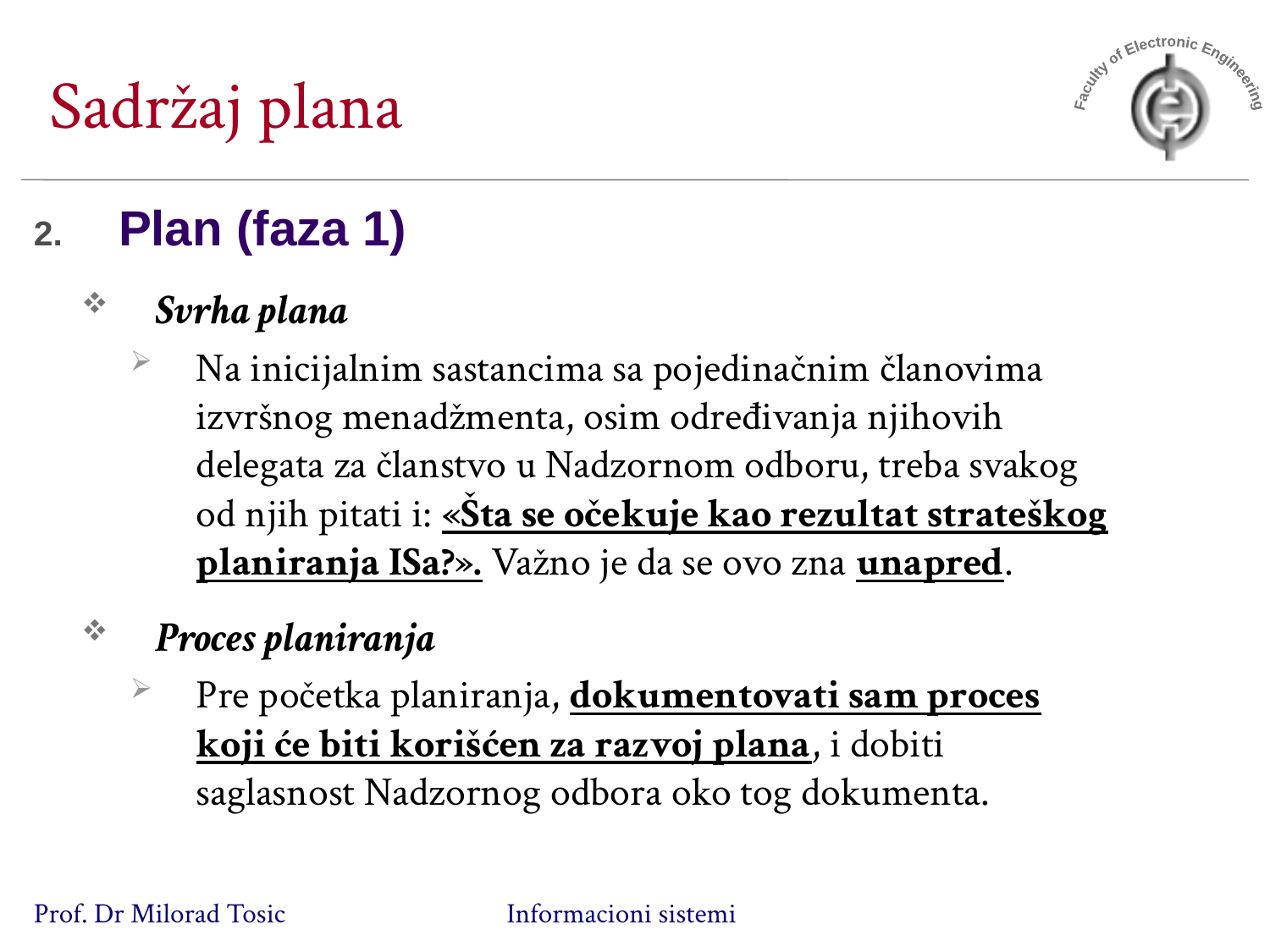

# Sadržaj plana
Plan (faza 1)
Svrha plana
Na inicijalnim sastancima sa pojedinačnim članovima izvršnog menadžmenta, osim određivanja njihovih delegata za članstvo u Nadzornom odboru, treba svakog od njih pitati i: «Šta se očekuje kao rezultat strateškog planiranja ISa?». Važno je da se ovo zna unapred.
Proces planiranja
Pre početka planiranja, dokumentovati sam proces koji će biti korišćen za razvoj plana, i dobiti saglasnost Nadzornog odbora oko tog dokumenta.
Prof. Dr Milorad Tosic                                   Informacioni sistemi